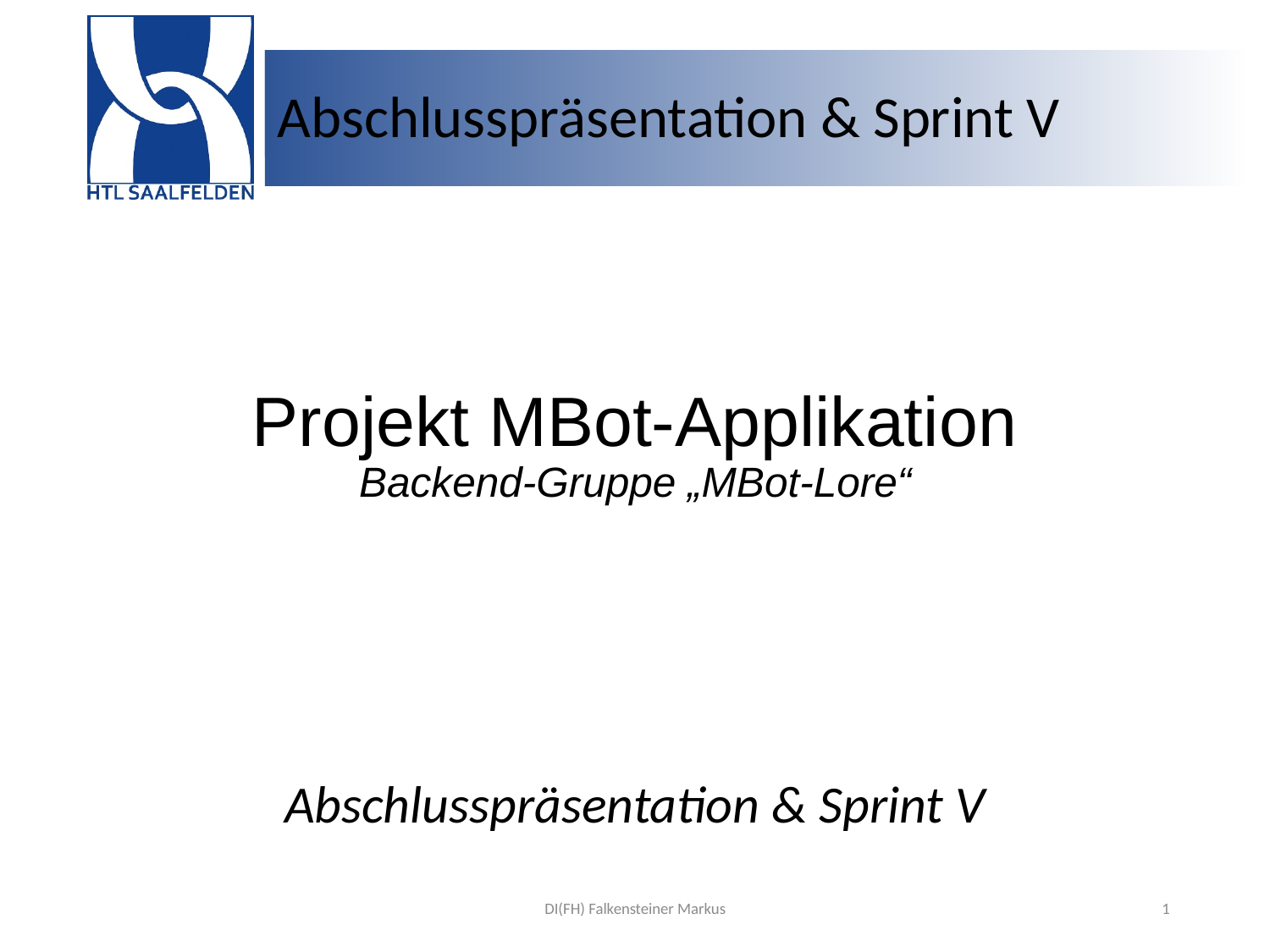

# Abschlusspräsentation & Sprint V

Projekt MBot-Applikation
Backend-Gruppe „MBot-Lore“

Abschlusspräsentation & Sprint V

DI(FH) Falkensteiner Markus
1